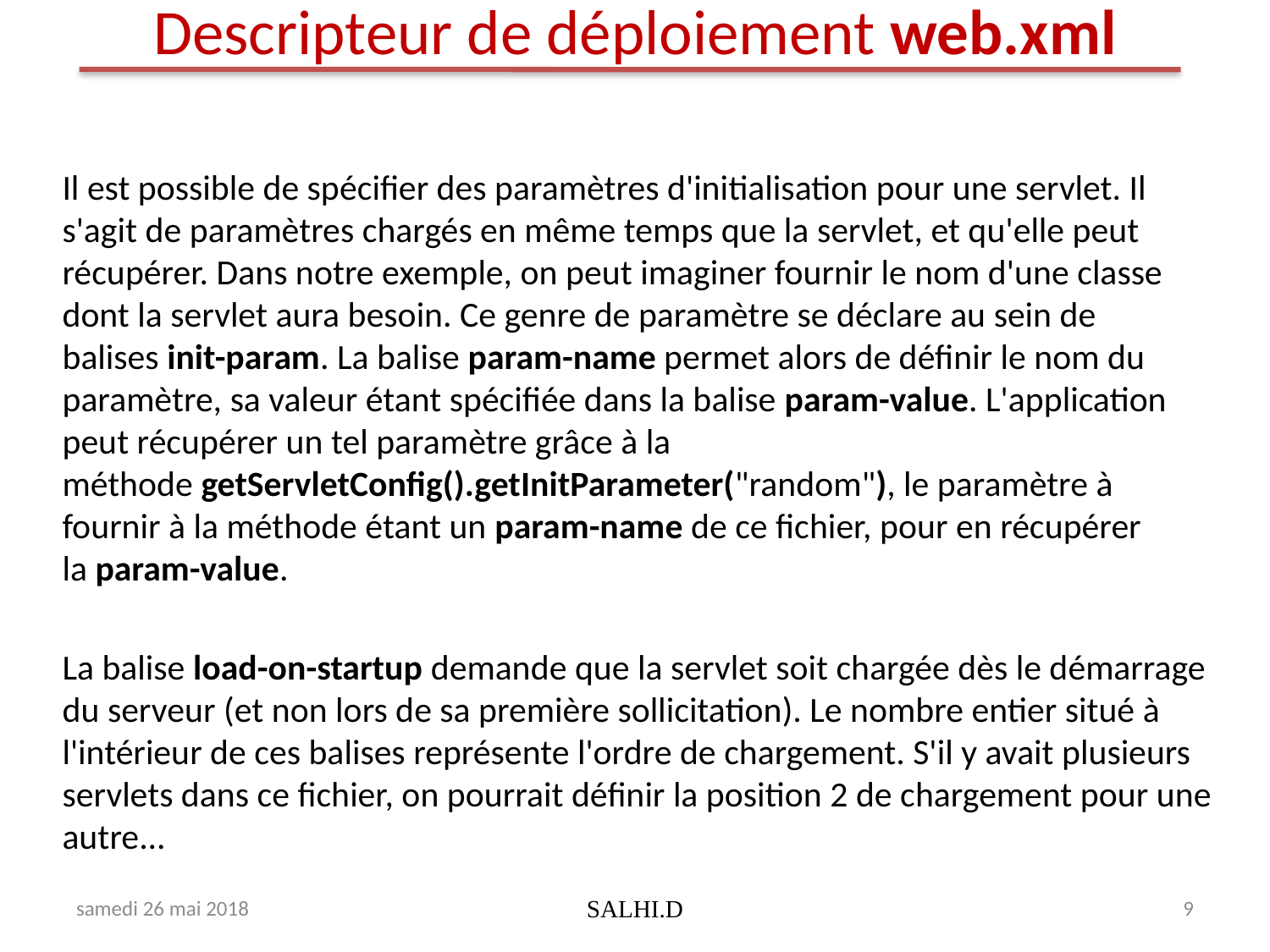

# Descripteur de déploiement web.xml

Il est possible de spécifier des paramètres d'initialisation pour une servlet. Il s'agit de paramètres chargés en même temps que la servlet, et qu'elle peut récupérer. Dans notre exemple, on peut imaginer fournir le nom d'une classe dont la servlet aura besoin. Ce genre de paramètre se déclare au sein de balises init-param. La balise param-name permet alors de définir le nom du paramètre, sa valeur étant spécifiée dans la balise param-value. L'application peut récupérer un tel paramètre grâce à la méthode getServletConfig().getInitParameter("random"), le paramètre à fournir à la méthode étant un param-name de ce fichier, pour en récupérer la param-value.

La balise load-on-startup demande que la servlet soit chargée dès le démarrage du serveur (et non lors de sa première sollicitation). Le nombre entier situé à l'intérieur de ces balises représente l'ordre de chargement. S'il y avait plusieurs servlets dans ce fichier, on pourrait définir la position 2 de chargement pour une autre...
samedi 26 mai 2018
SALHI.D
9